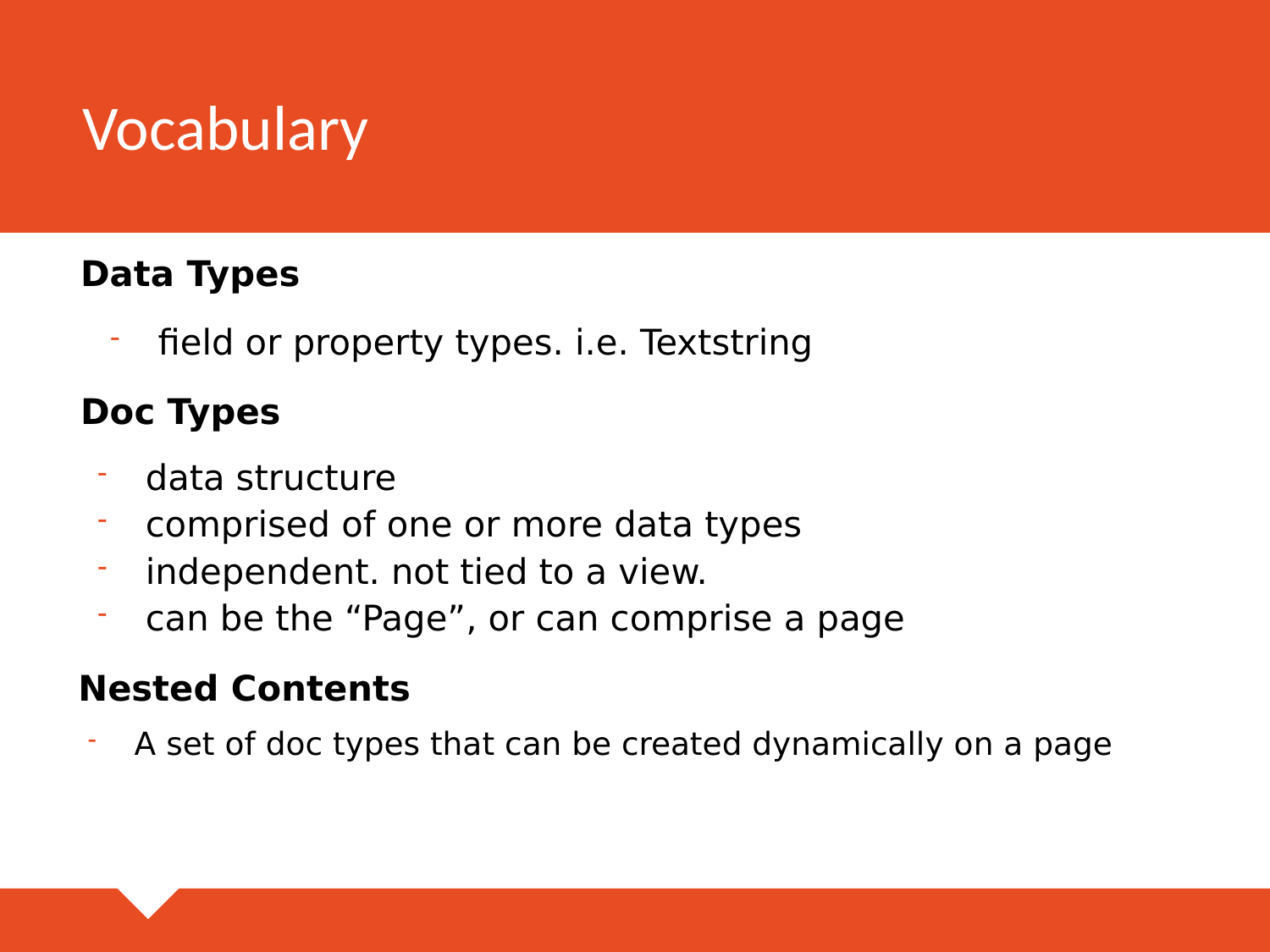

# Vocabulary
Data Types

field or property types. i.e. Textstring
Doc Types
data structure
comprised of one or more data types
independent. not tied to a view.
can be the “Page”, or can comprise a page
Nested Contents
A set of doc types that can be created dynamically on a page